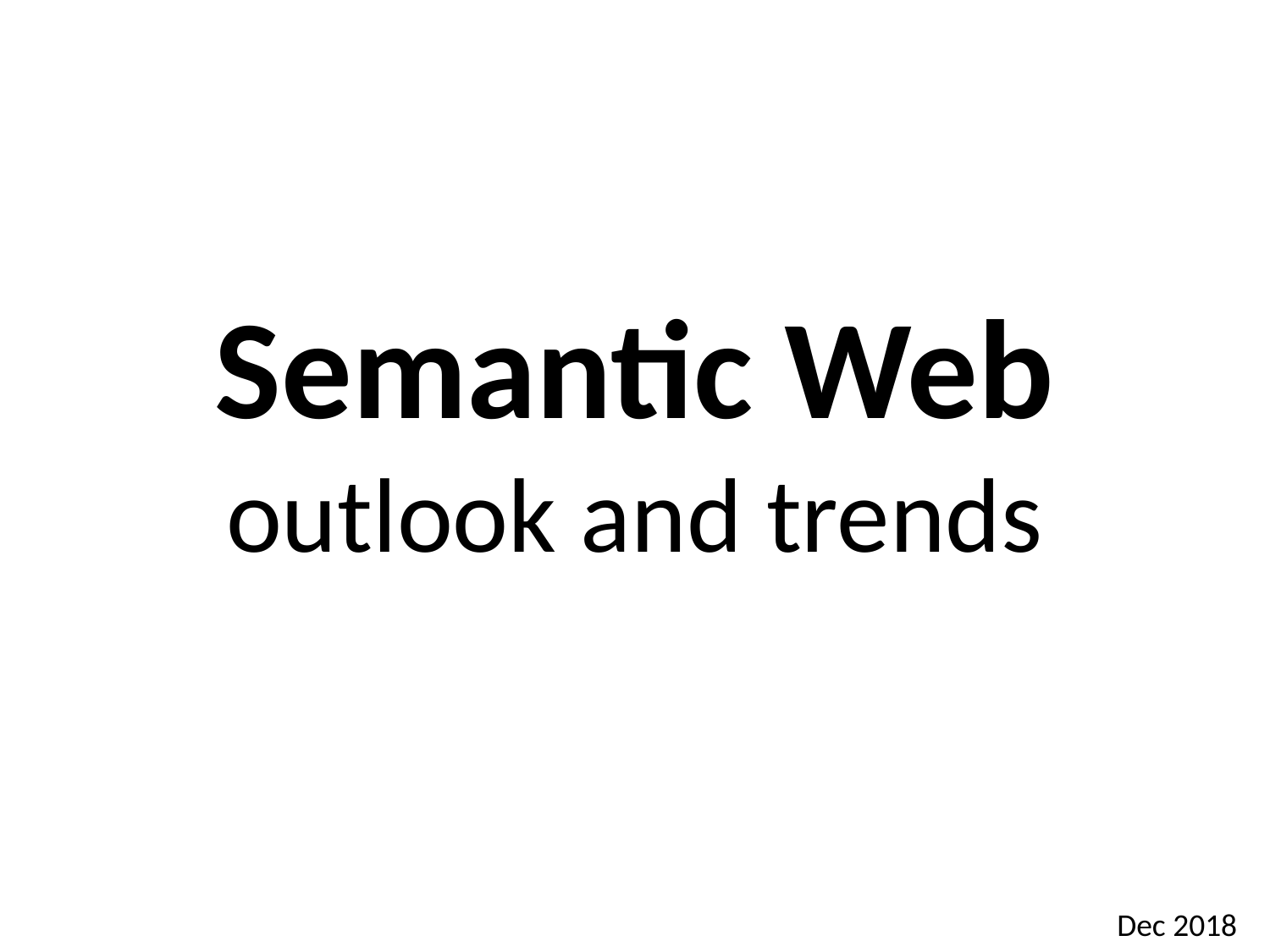

# Semantic Web outlook and trends
Dec 2018